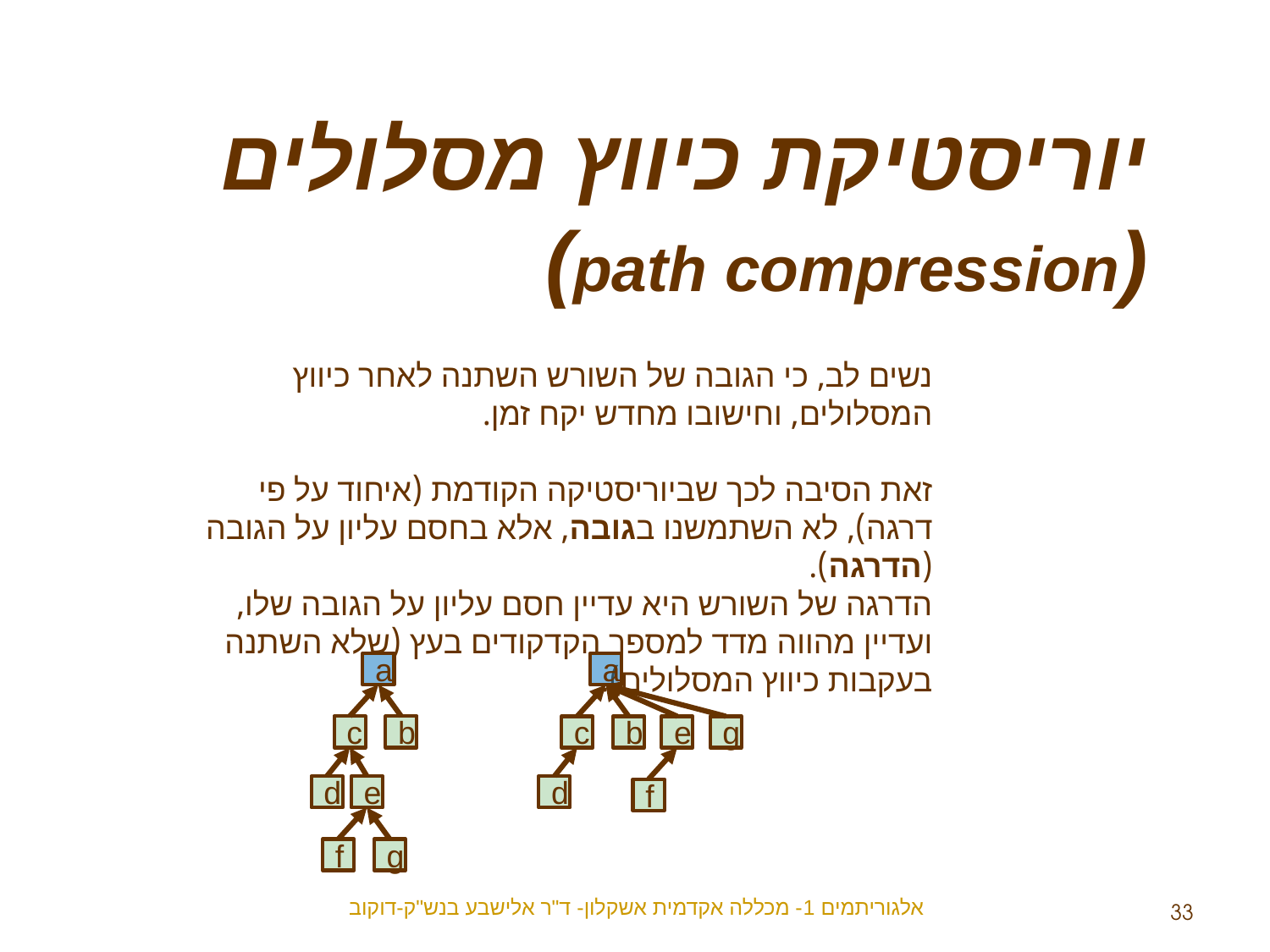

יוריסטיקת כיווץ מסלולים
(path compression)
נשים לב, כי הגובה של השורש השתנה לאחר כיווץ המסלולים, וחישובו מחדש יקח זמן.

זאת הסיבה לכך שביוריסטיקה הקודמת (איחוד על פי דרגה), לא השתמשנו בגובה, אלא בחסם עליון על הגובה (הדרגה).
הדרגה של השורש היא עדיין חסם עליון על הגובה שלו, ועדיין מהווה מדד למספר הקדקודים בעץ (שלא השתנה בעקבות כיווץ המסלולים).
a
c
b
d
e
f
g
a
c
b
d
e
g
f

אלגוריתמים 1- מכללה אקדמית אשקלון- ד"ר אלישבע בנש"ק-דוקוב
33